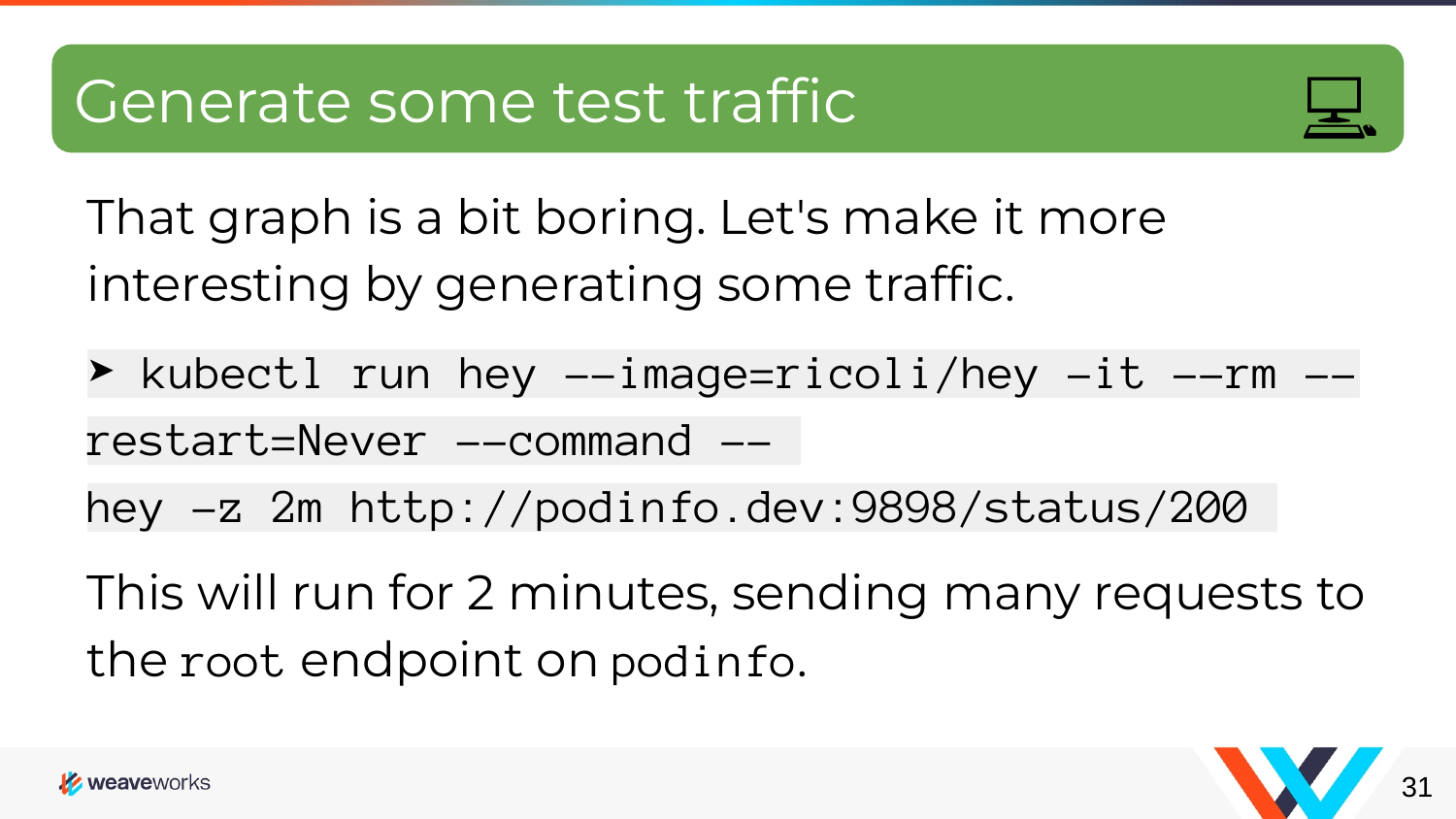

💻
Generate some test traffic
# Generating more traffic
That graph is a bit boring. Let's make it more interesting by generating some traffic.
➤ kubectl run hey --image=ricoli/hey -it --rm --restart=Never --command --
hey -z 2m http://podinfo.dev:9898/status/200
This will run for 2 minutes, sending many requests to the root endpoint on podinfo.
31